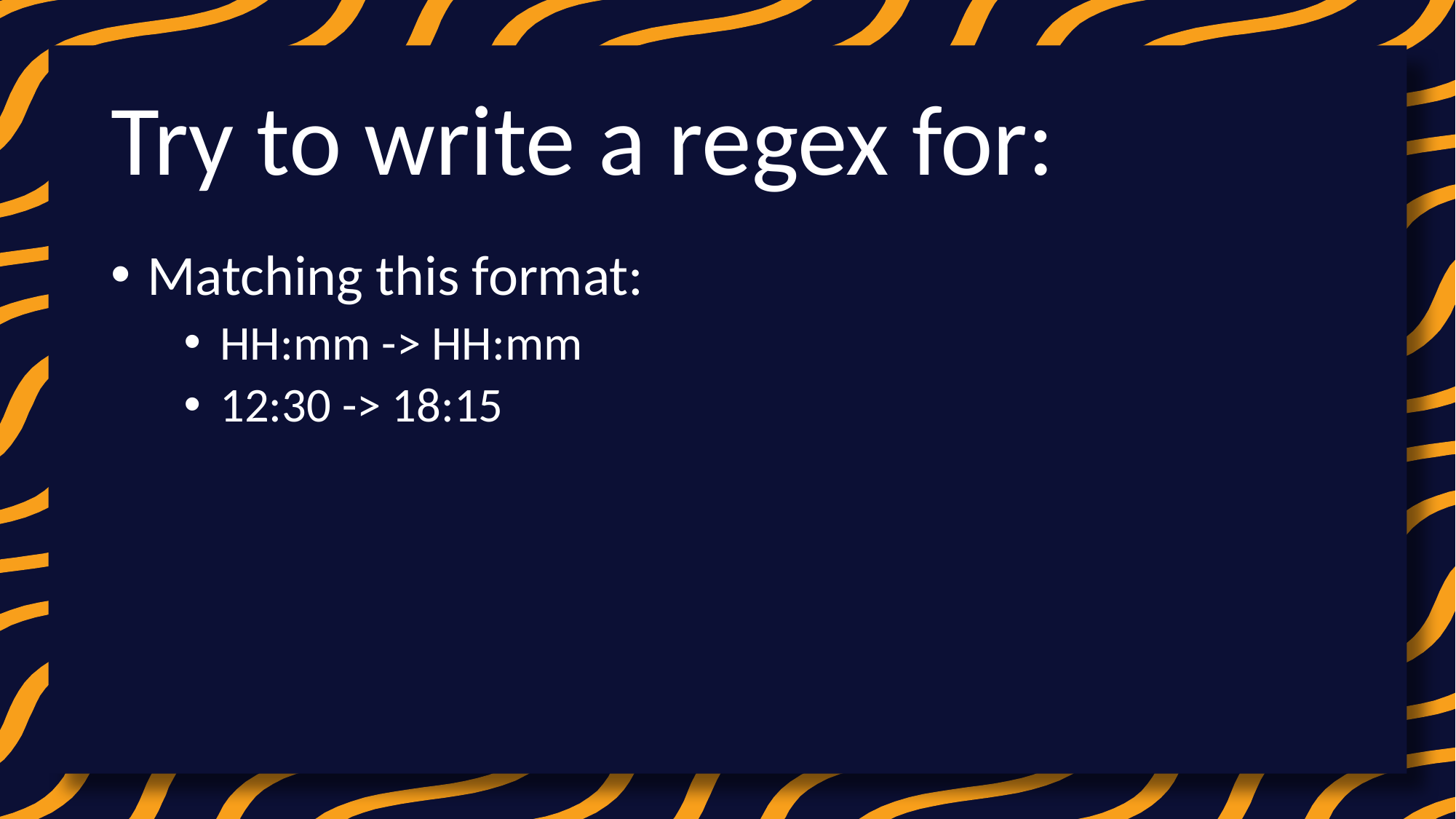

# Try to write a regex for:
Matching this format:
HH:mm -> HH:mm
12:30 -> 18:15